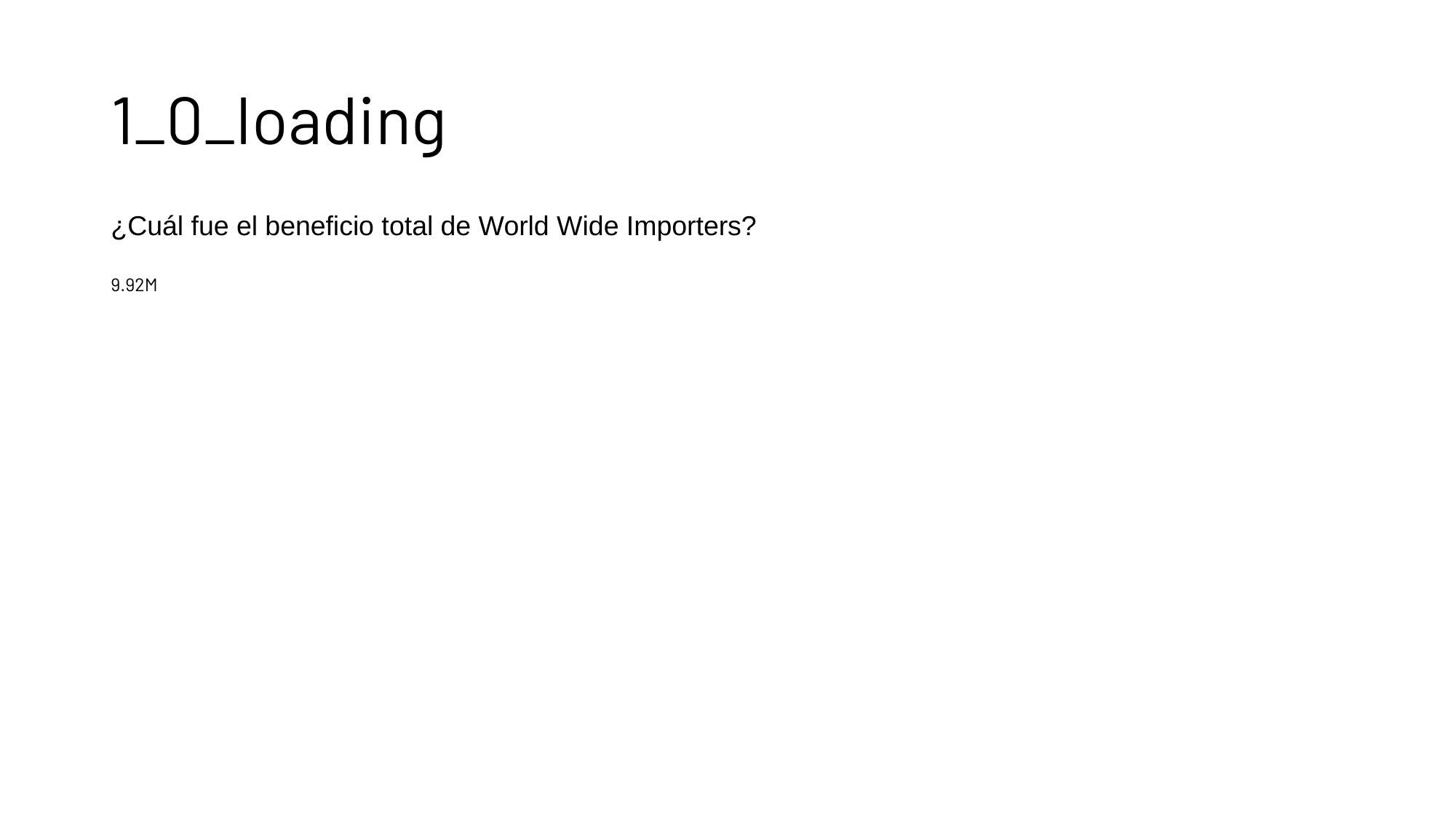

# 1_0_loading
¿Cuál fue el beneficio total de World Wide Importers?

9.92M